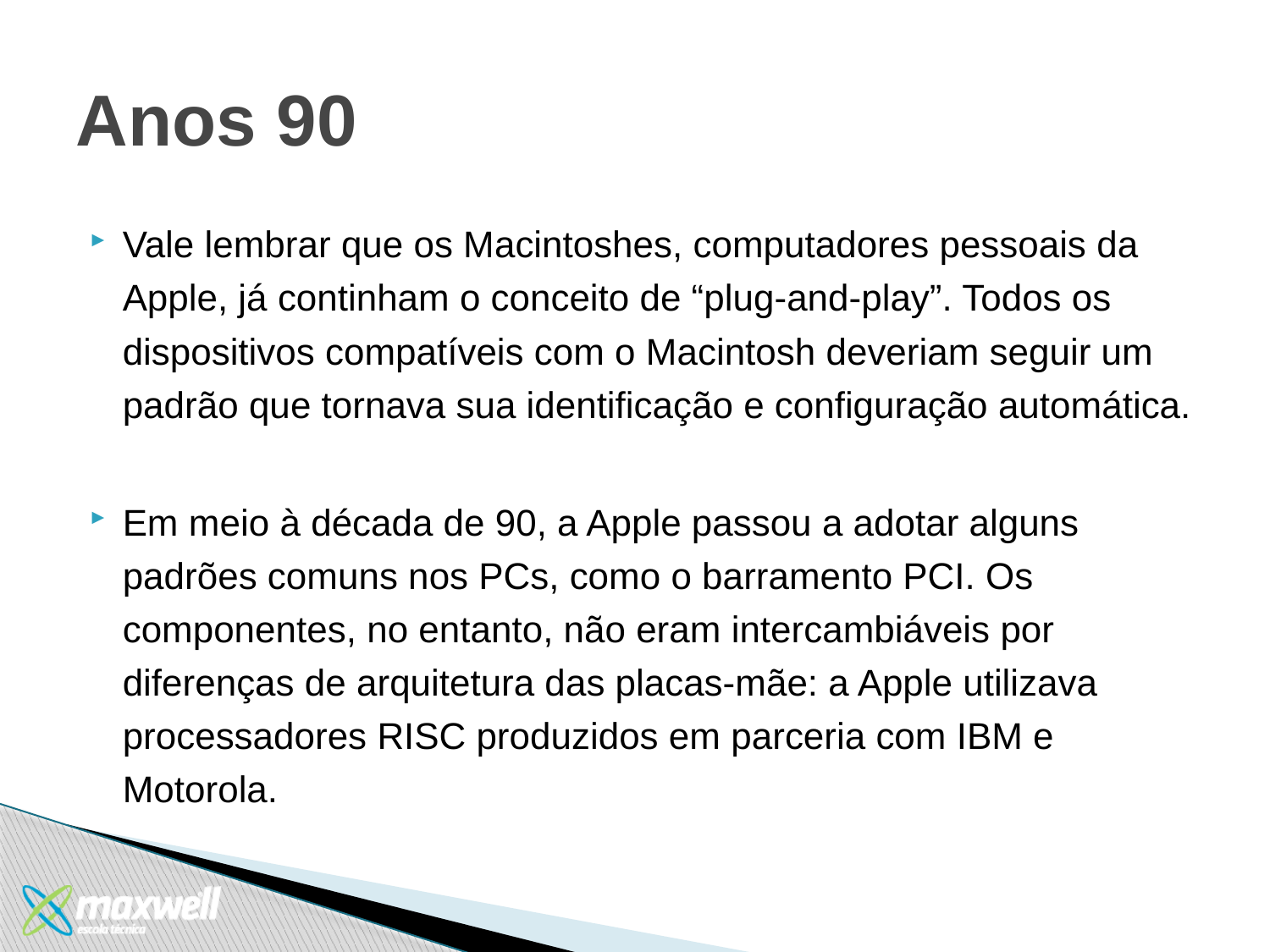

# Anos 90
Vale lembrar que os Macintoshes, computadores pessoais da Apple, já continham o conceito de “plug-and-play”. Todos os dispositivos compatíveis com o Macintosh deveriam seguir um padrão que tornava sua identificação e configuração automática.

Em meio à década de 90, a Apple passou a adotar alguns padrões comuns nos PCs, como o barramento PCI. Os componentes, no entanto, não eram intercambiáveis por diferenças de arquitetura das placas-mãe: a Apple utilizava processadores RISC produzidos em parceria com IBM e Motorola.